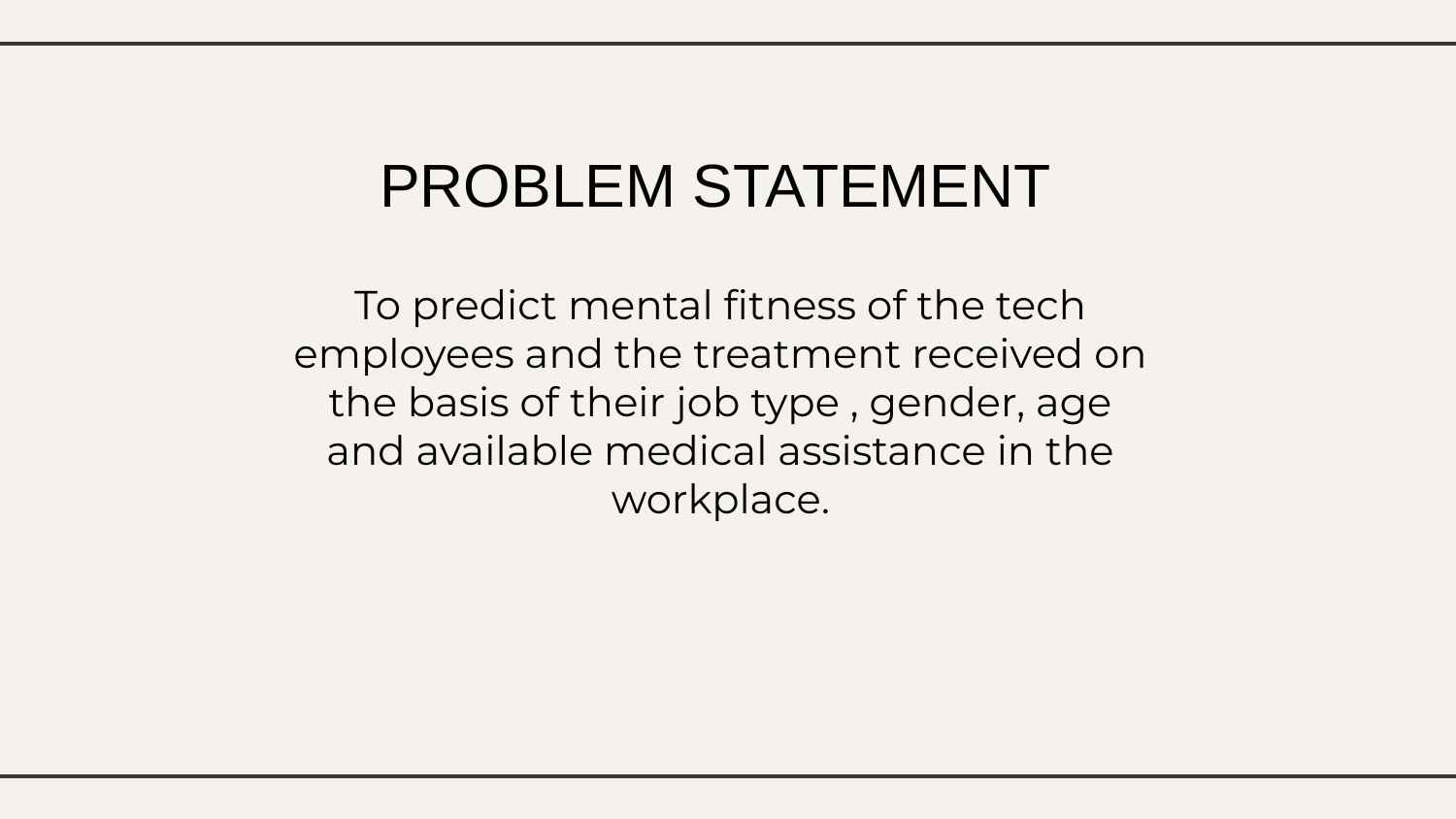

# PROBLEM STATEMENT
To predict mental fitness of the tech employees and the treatment received on the basis of their job type , gender, age and available medical assistance in the workplace.